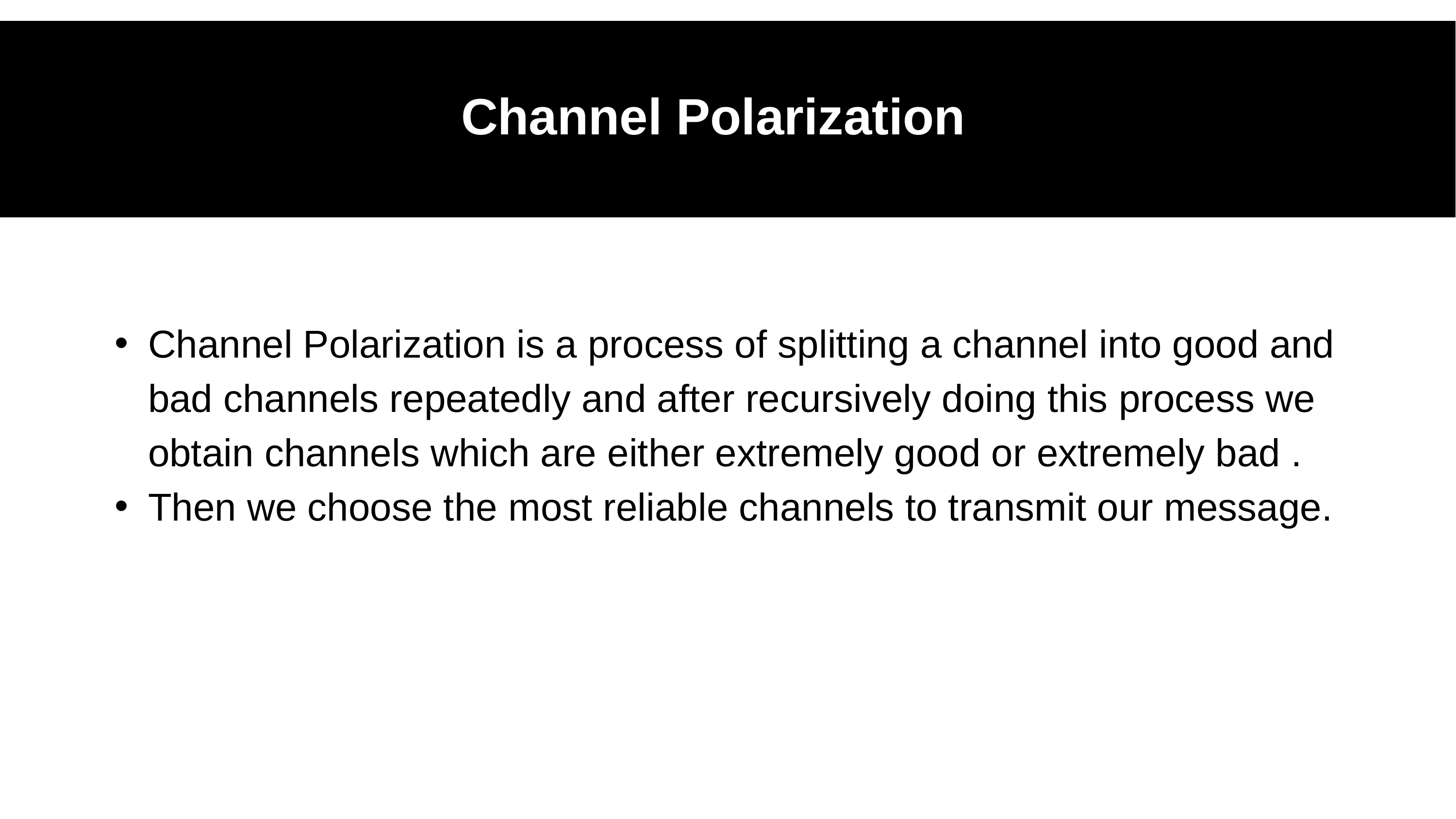

YoChannel Polarizationtext

Channel Polarization is a process of splitting a channel into good and bad channels repeatedly and after recursively doing this process we obtain channels which are either extremely good or extremely bad .
Then we choose the most reliable channels to transmit our message.